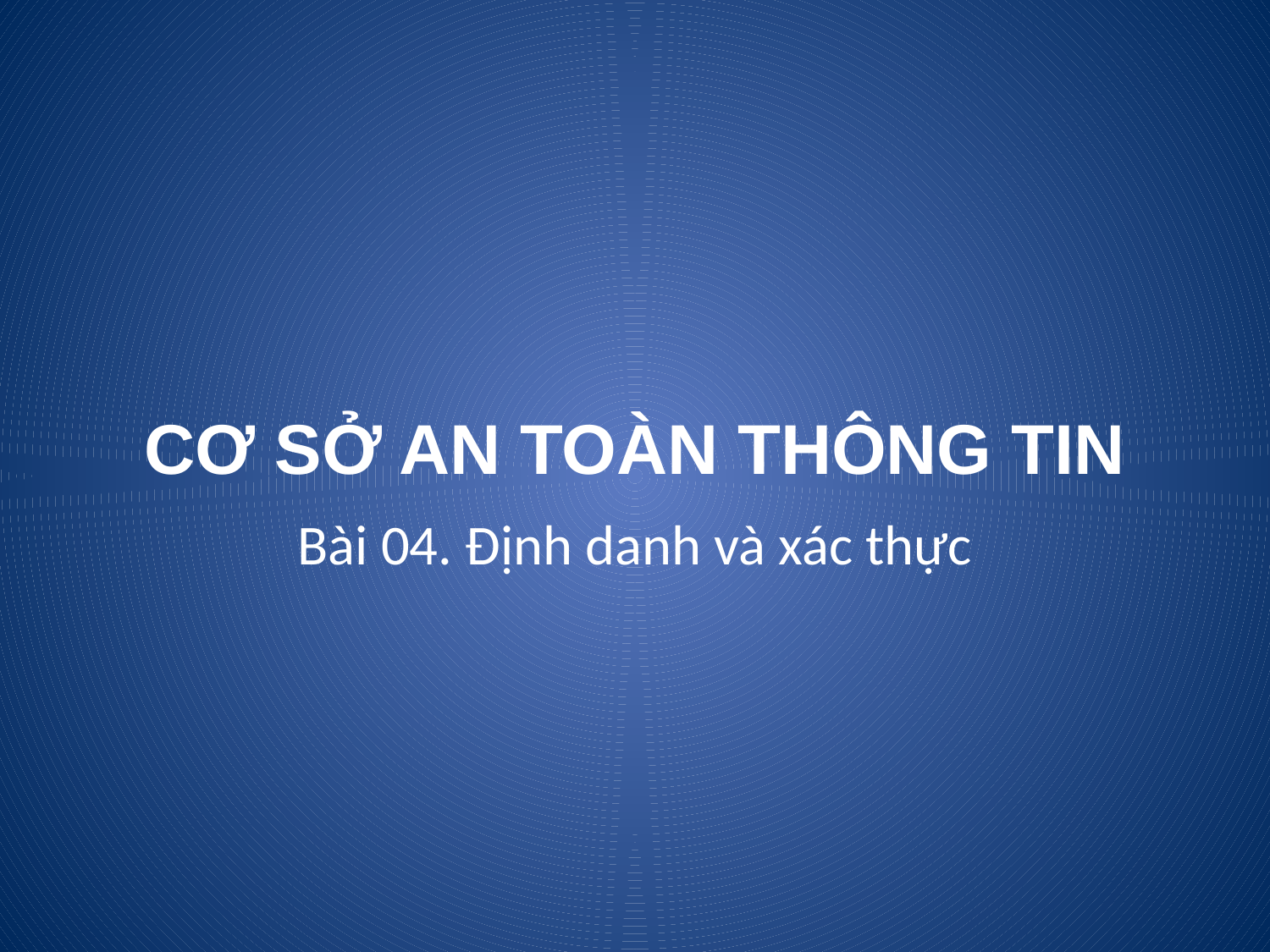

# CƠ SỞ AN TOÀN THÔNG TIN
Bài 04. Định danh và xác thực